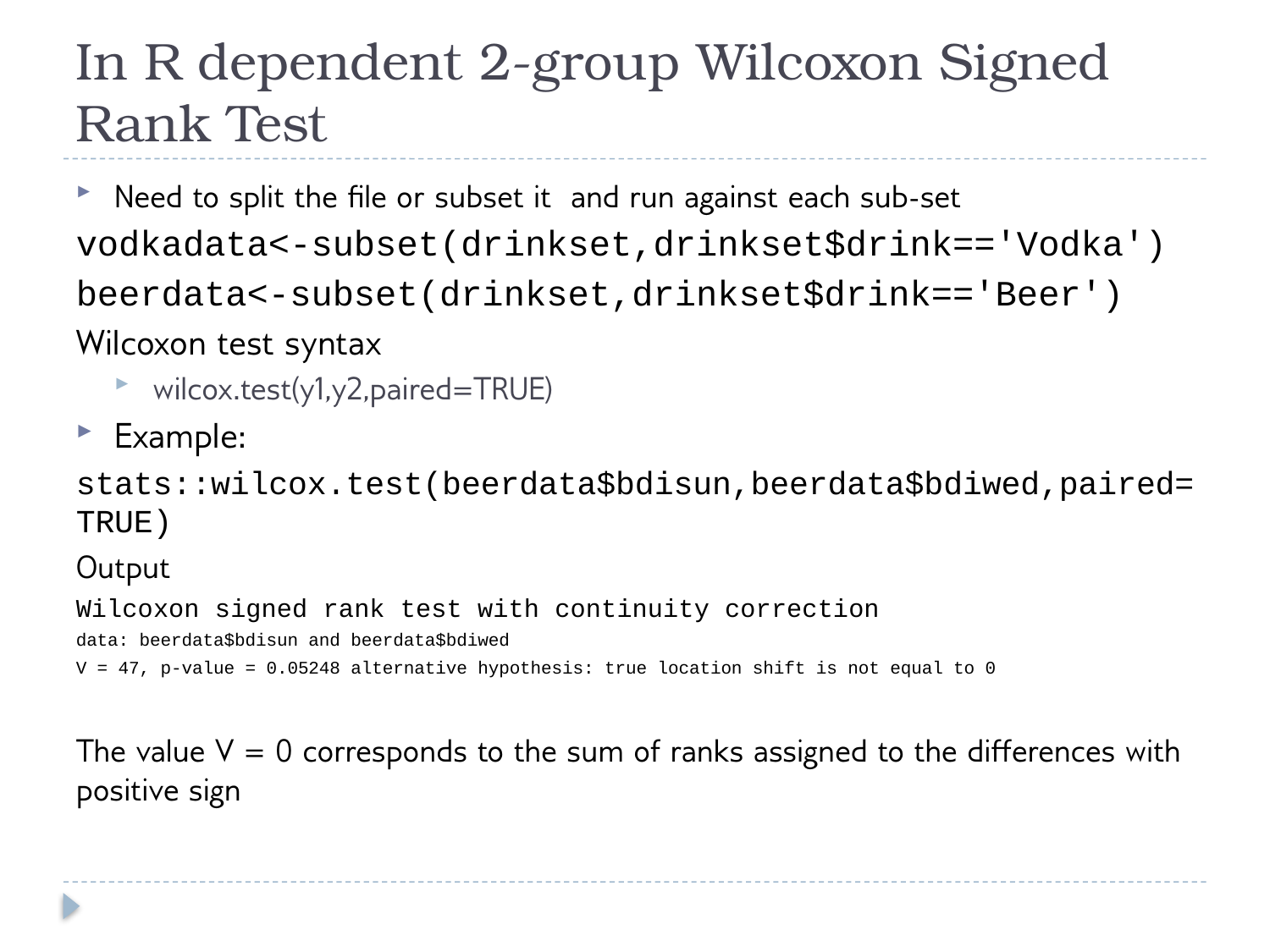

# In R dependent 2-group Wilcoxon Signed Rank Test
Need to split the file or subset it  and run against each sub-set
vodkadata<-subset(drinkset,drinkset$drink=='Vodka')
beerdata<-subset(drinkset,drinkset$drink=='Beer')
Wilcoxon test syntax
wilcox.test(y1,y2,paired=TRUE)
Example:
stats::wilcox.test(beerdata$bdisun,beerdata$bdiwed,paired=TRUE)
Output
Wilcoxon signed rank test with continuity correction
data: beerdata$bdisun and beerdata$bdiwed
V = 47, p-value = 0.05248 alternative hypothesis: true location shift is not equal to 0

The value V = 0 corresponds to the sum of ranks assigned to the differences with positive sign